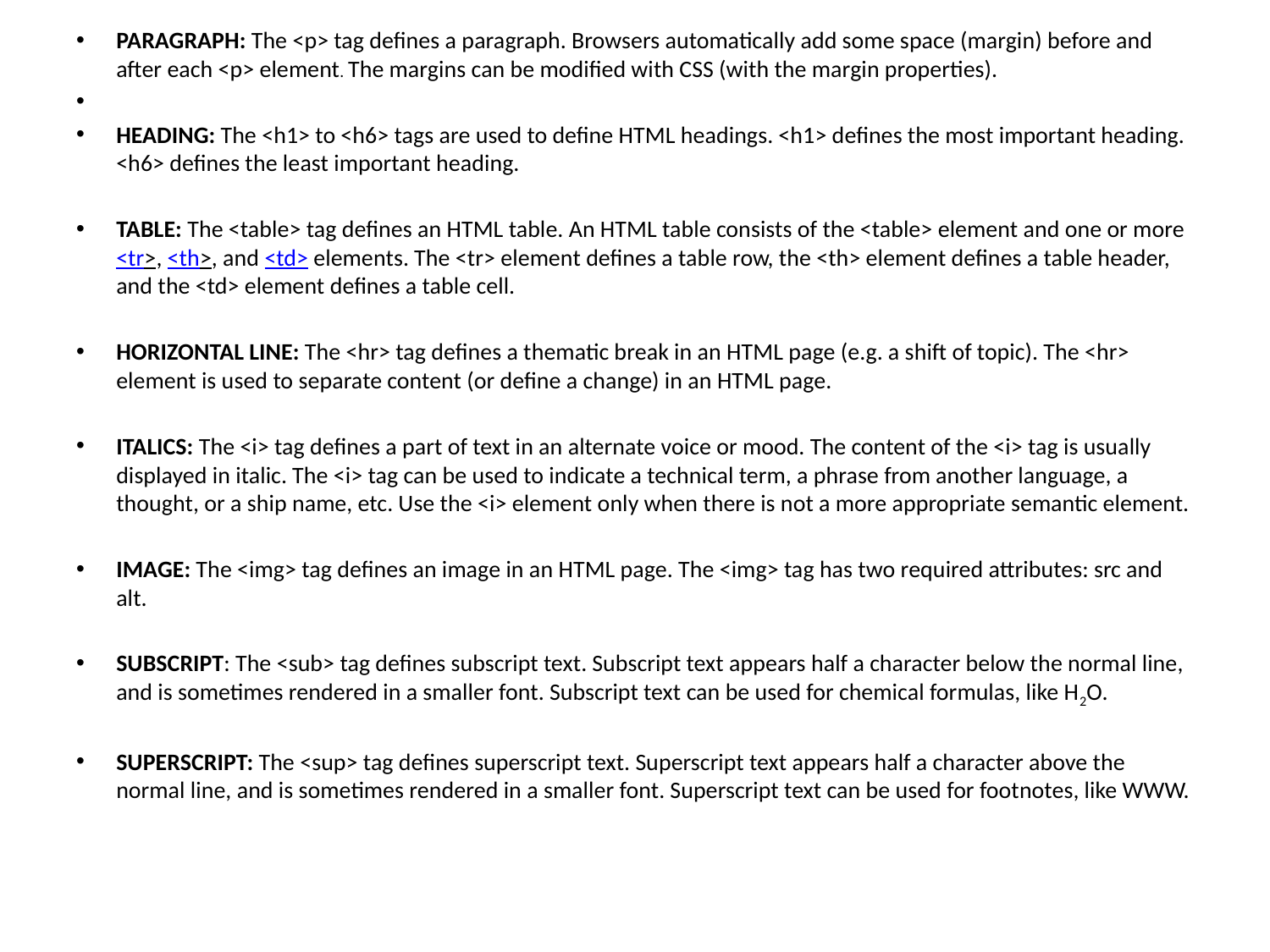

PARAGRAPH: The <p> tag defines a paragraph. Browsers automatically add some space (margin) before and after each <p> element. The margins can be modified with CSS (with the margin properties).

HEADING: The <h1> to <h6> tags are used to define HTML headings. <h1> defines the most important heading. <h6> defines the least important heading.

TABLE: The <table> tag defines an HTML table. An HTML table consists of the <table> element and one or more <tr>, <th>, and <td> elements. The <tr> element defines a table row, the <th> element defines a table header, and the <td> element defines a table cell.

HORIZONTAL LINE: The <hr> tag defines a thematic break in an HTML page (e.g. a shift of topic). The <hr> element is used to separate content (or define a change) in an HTML page.

ITALICS: The <i> tag defines a part of text in an alternate voice or mood. The content of the <i> tag is usually displayed in italic. The <i> tag can be used to indicate a technical term, a phrase from another language, a thought, or a ship name, etc. Use the <i> element only when there is not a more appropriate semantic element.

IMAGE: The <img> tag defines an image in an HTML page. The <img> tag has two required attributes: src and alt.

SUBSCRIPT: The <sub> tag defines subscript text. Subscript text appears half a character below the normal line, and is sometimes rendered in a smaller font. Subscript text can be used for chemical formulas, like H2O.

SUPERSCRIPT: The <sup> tag defines superscript text. Superscript text appears half a character above the normal line, and is sometimes rendered in a smaller font. Superscript text can be used for footnotes, like WWW.